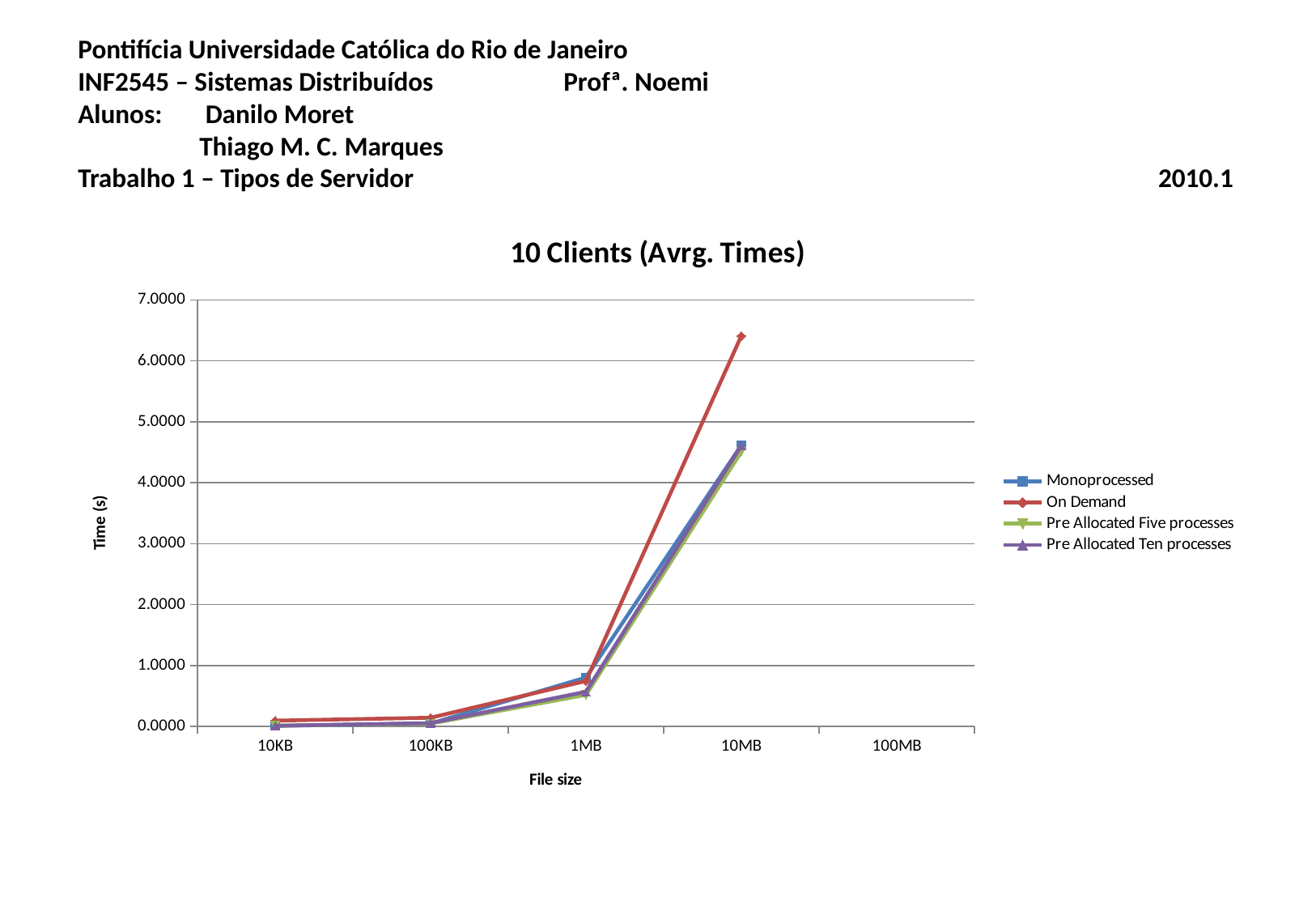

# Pontifícia Universidade Católica do Rio de Janeiro INF2545 – Sistemas Distribuídos		Profª. Noemi Alunos:	 Danilo Moret Thiago M. C. Marques Trabalho 1 – Tipos de Servidor						                  2010.1

### Chart: 10 Clients (Avrg. Times)

| Category | Monoprocessed | On Demand | Pre Allocated Five processes | Pre Allocated Ten processes |
|---|---|---|---|---|
| 10KB | 0.011324619849522672 | 0.096716419458389 | 0.014364671309789002 | 0.012215555111567336 |
| 100KB | 0.05002307295799269 | 0.1448515558242767 | 0.04823437770207733 | 0.05646340131759669 |
| 1MB | 0.8045697251955666 | 0.7473116974035902 | 0.5200384481747967 | 0.5705303895473498 |
| 10MB | 4.615238862832367 | 6.407948847611767 | 4.507686280409499 | 4.610026634931567 |
| 100MB | None | None | None | None |